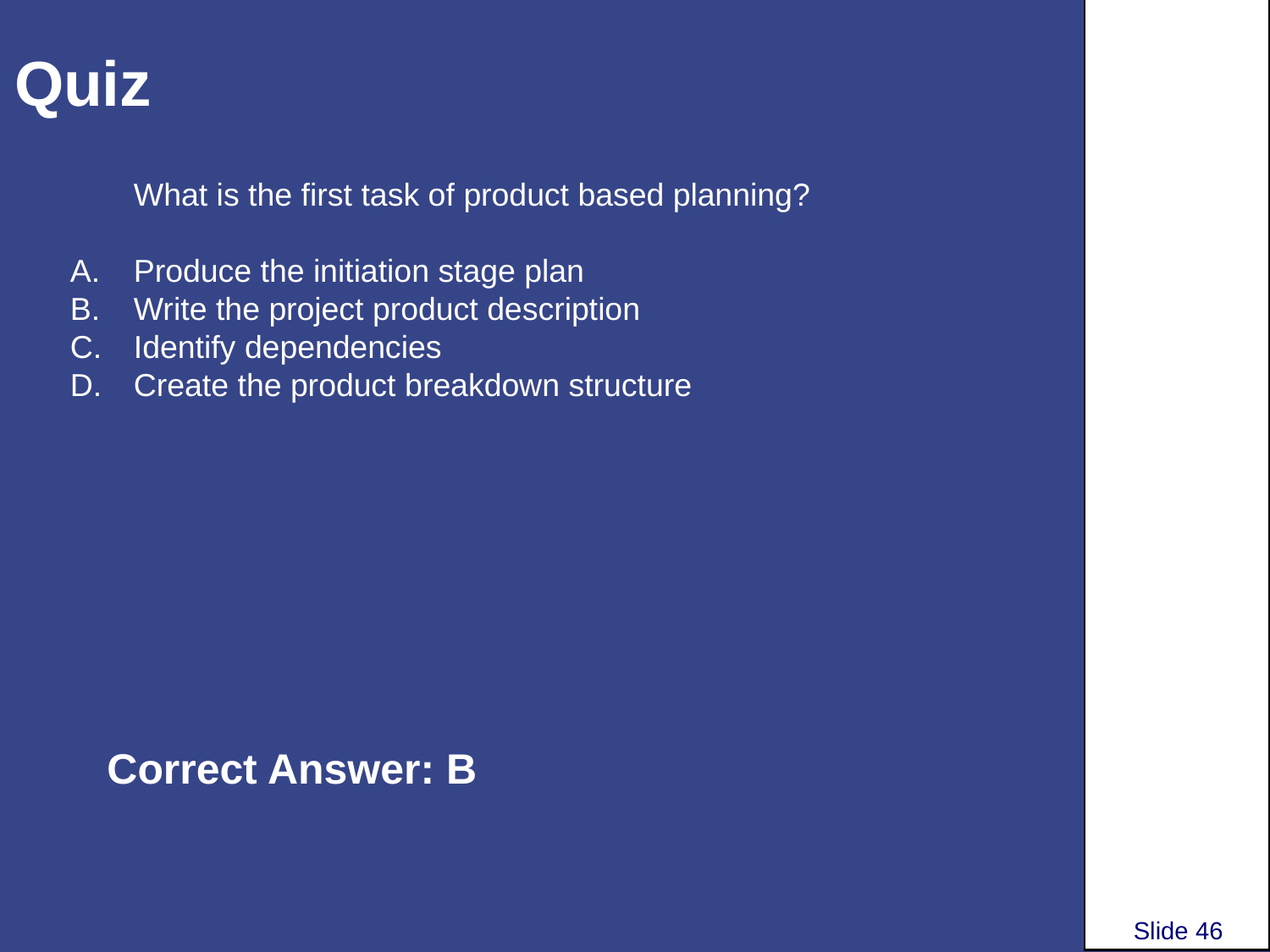

# Quiz
What is the first task of product based planning?

Produce the initiation stage plan
Write the project product description
Identify dependencies
Create the product breakdown structure

Correct Answer: B